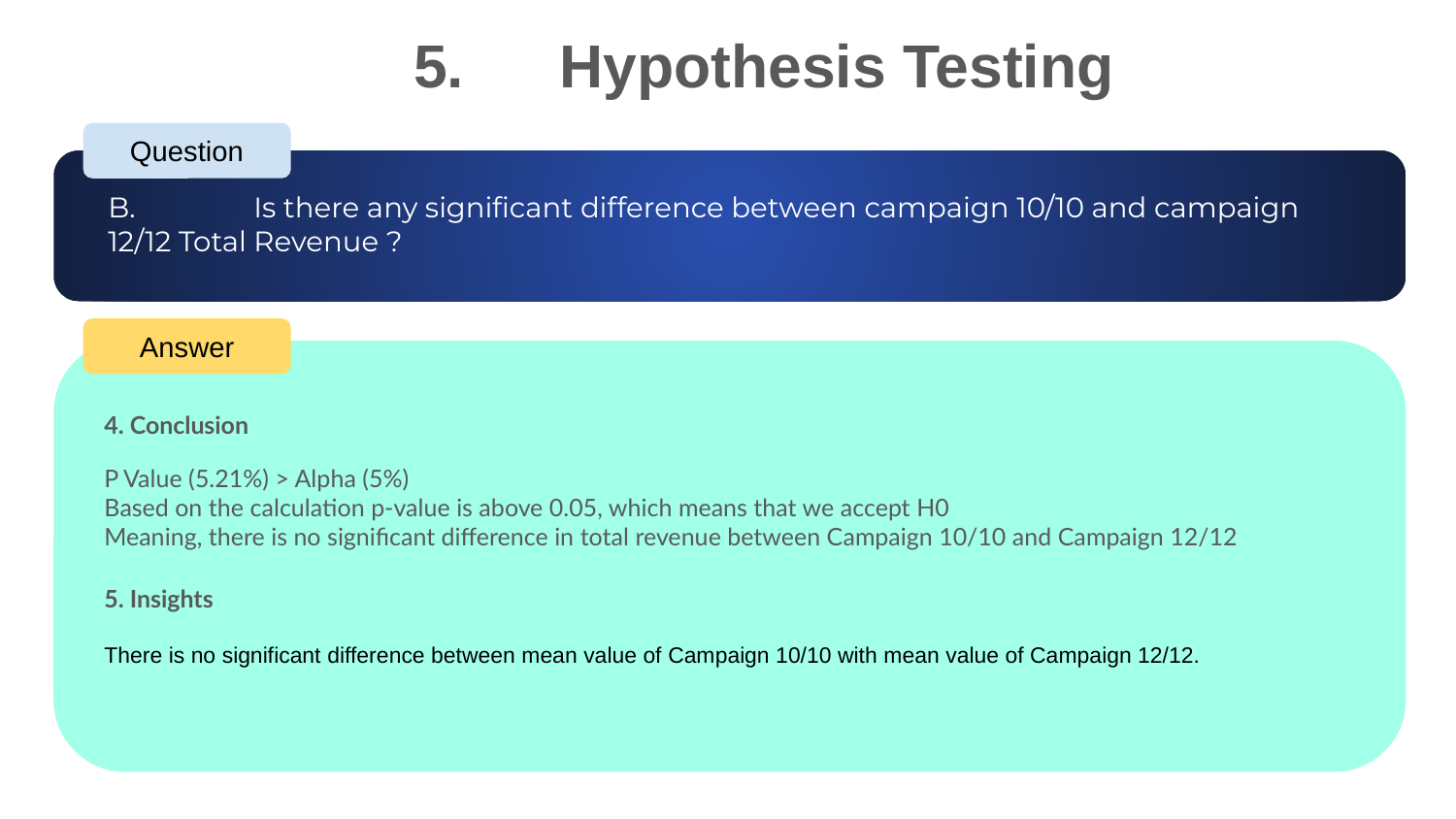

5.	Hypothesis Testing
Question

B.	Is there any significant difference between campaign 10/10 and campaign 12/12 Total Revenue ?
Answer

4. Conclusion
P Value (5.21%) > Alpha (5%)
Based on the calculation p-value is above 0.05, which means that we accept H0
Meaning, there is no significant difference in total revenue between Campaign 10/10 and Campaign 12/12

5. Insights
There is no significant difference between mean value of Campaign 10/10 with mean value of Campaign 12/12.